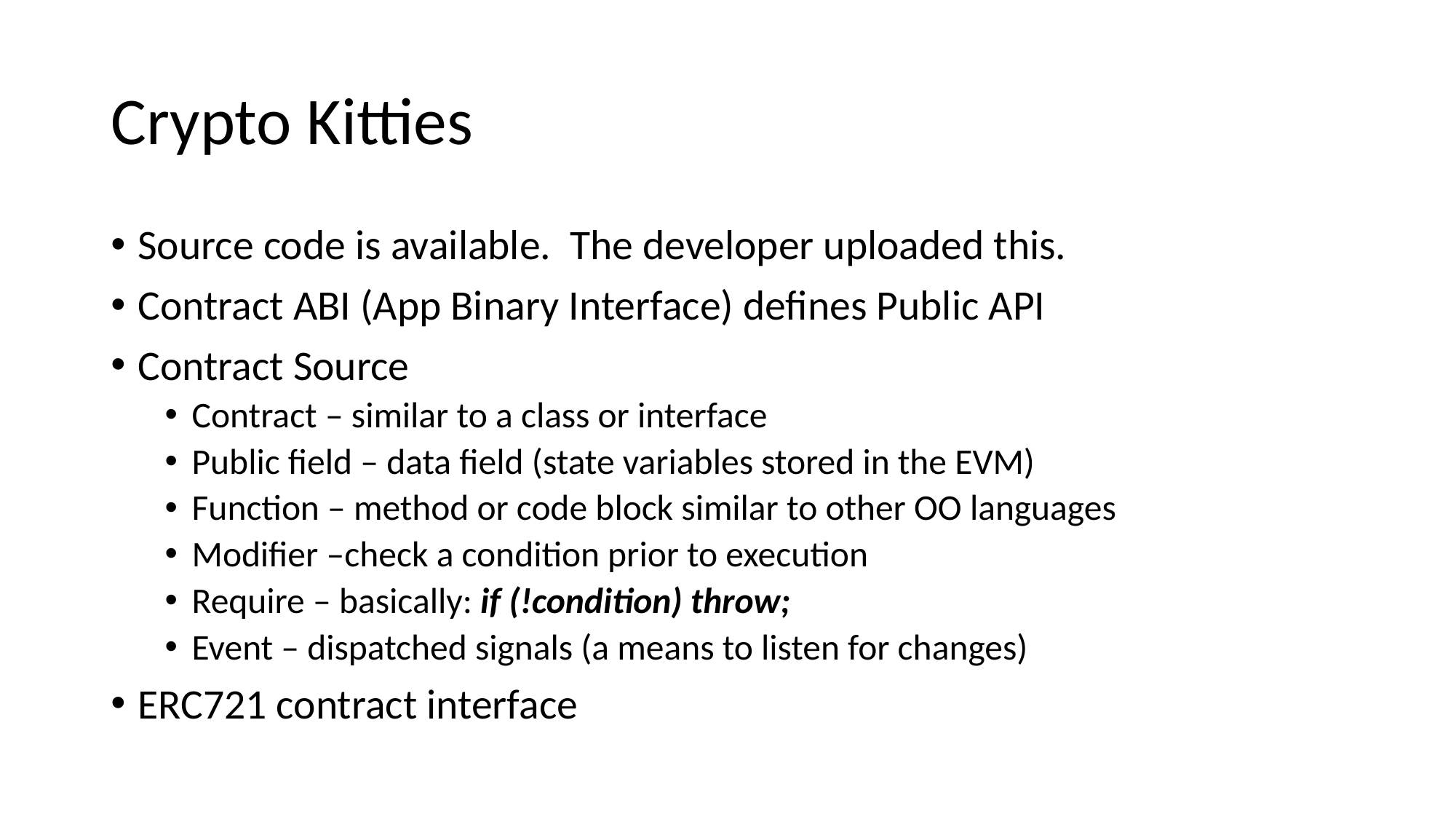

# Crypto Kitties
Source code is available.  The developer uploaded this.
Contract ABI (App Binary Interface) defines Public API
Contract Source
Contract – similar to a class or interface
Public field – data field (state variables stored in the EVM)
Function – method or code block similar to other OO languages
Modifier –check a condition prior to execution
Require – basically: if (!condition) throw;
Event – dispatched signals (a means to listen for changes)
ERC721 contract interface